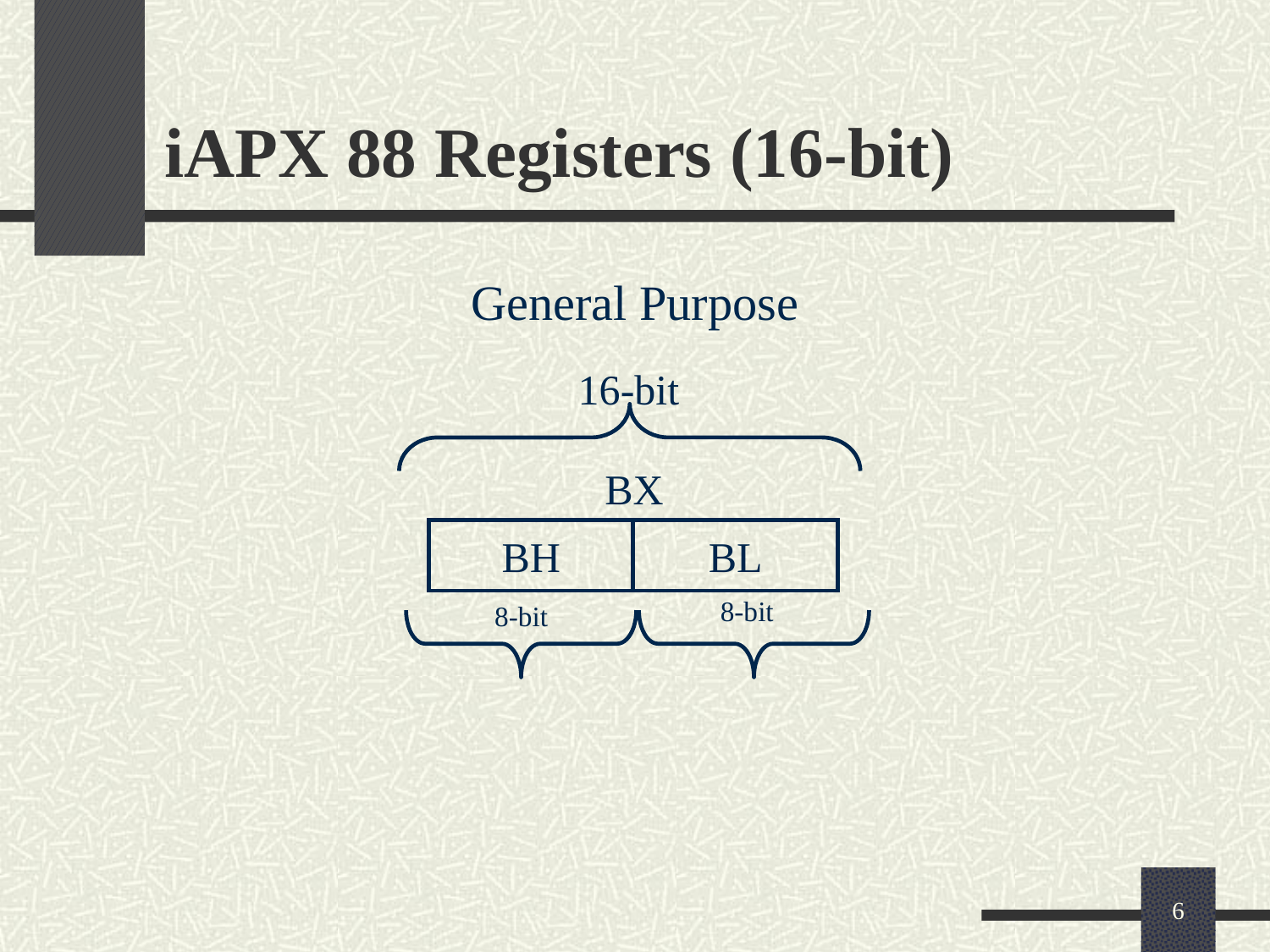

# iAPX 88 Registers (16-bit)

General Purpose

16-bit
BX
BH
BL

8-bit
8-bit
6